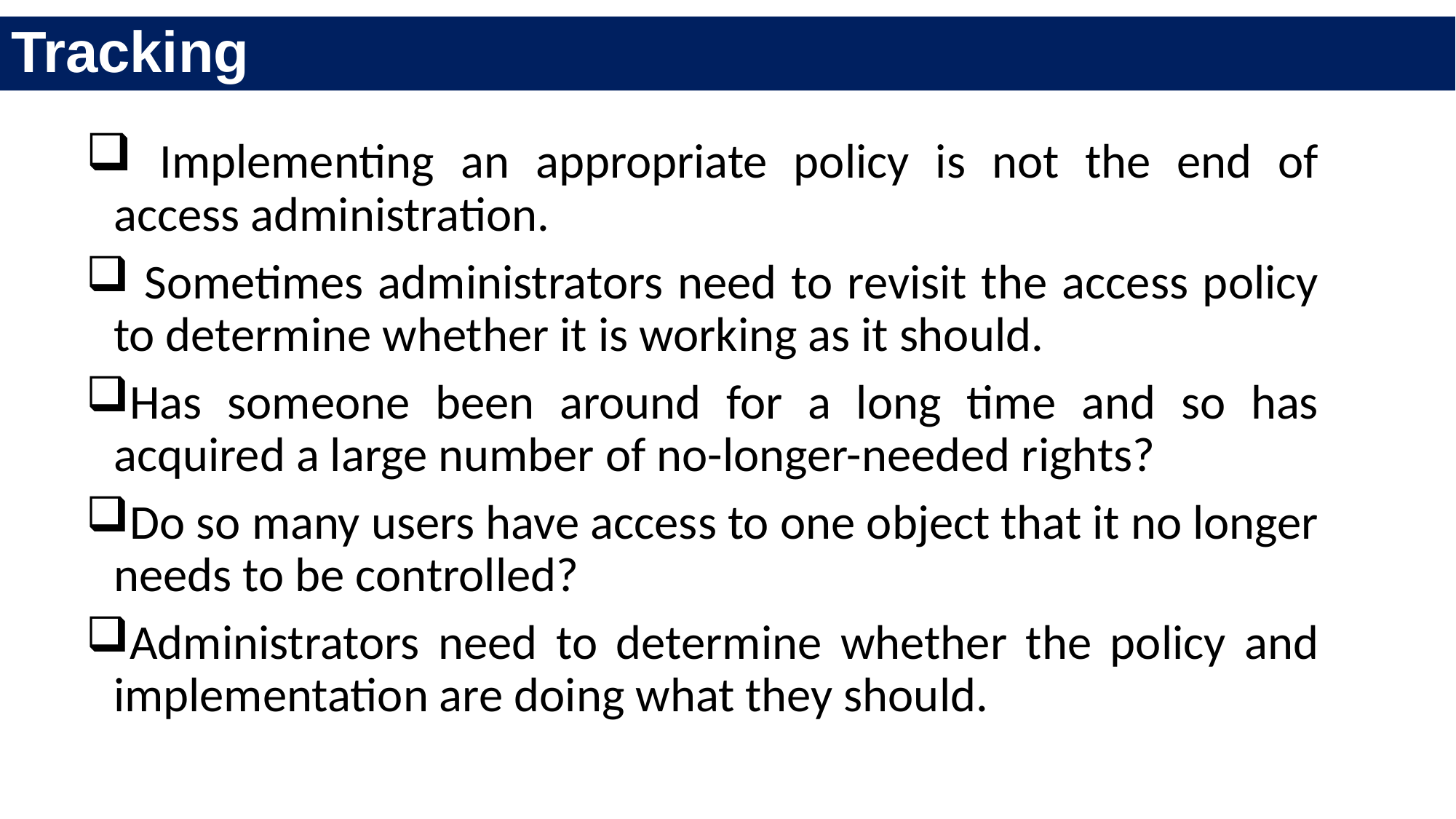

# Tracking
 Implementing an appropriate policy is not the end of access administration.
 Sometimes administrators need to revisit the access policy to determine whether it is working as it should.
Has someone been around for a long time and so has acquired a large number of no-longer-needed rights?
Do so many users have access to one object that it no longer needs to be controlled?
Administrators need to determine whether the policy and implementation are doing what they should.